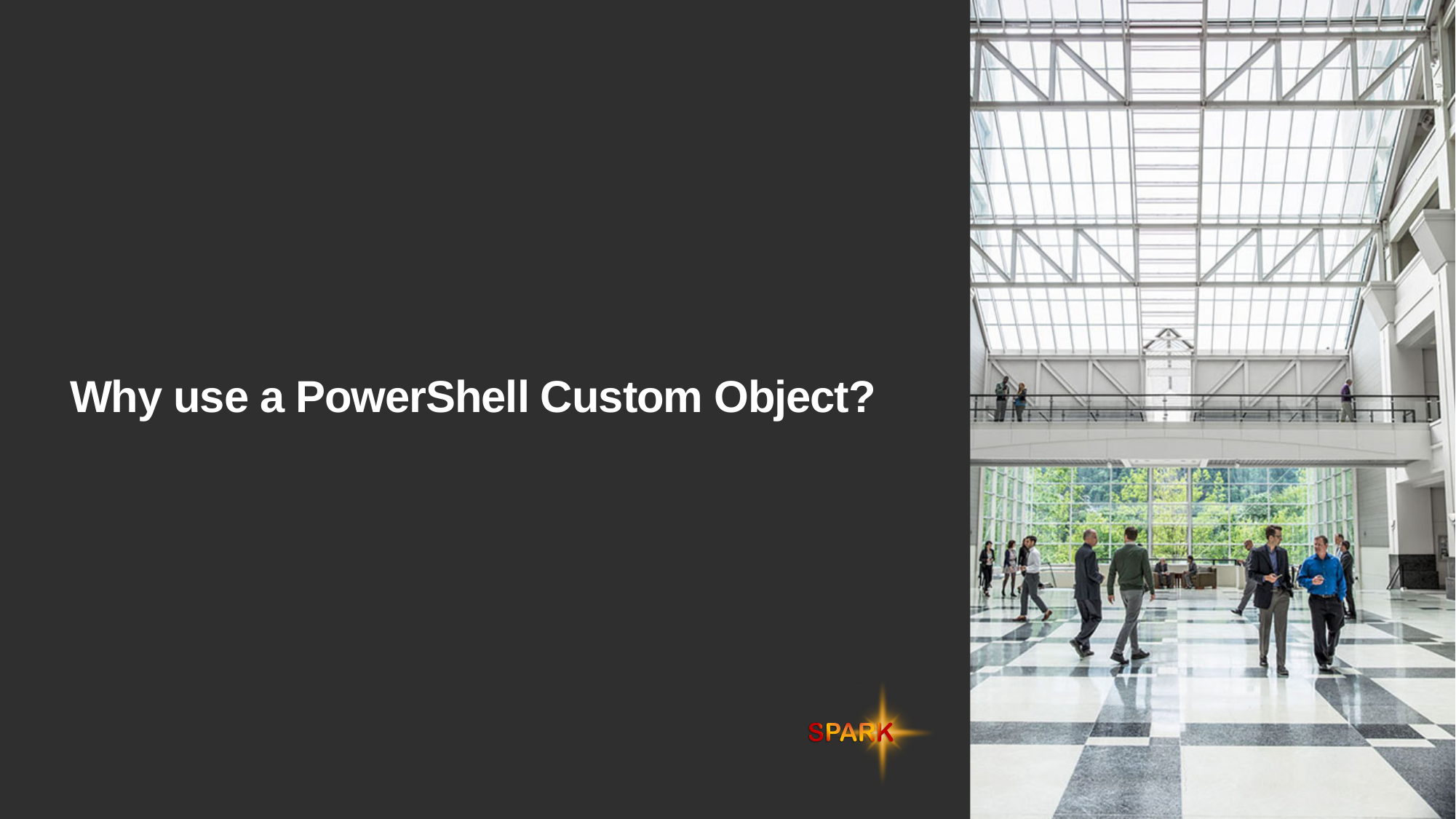

# Why use a PowerShell Custom Object?